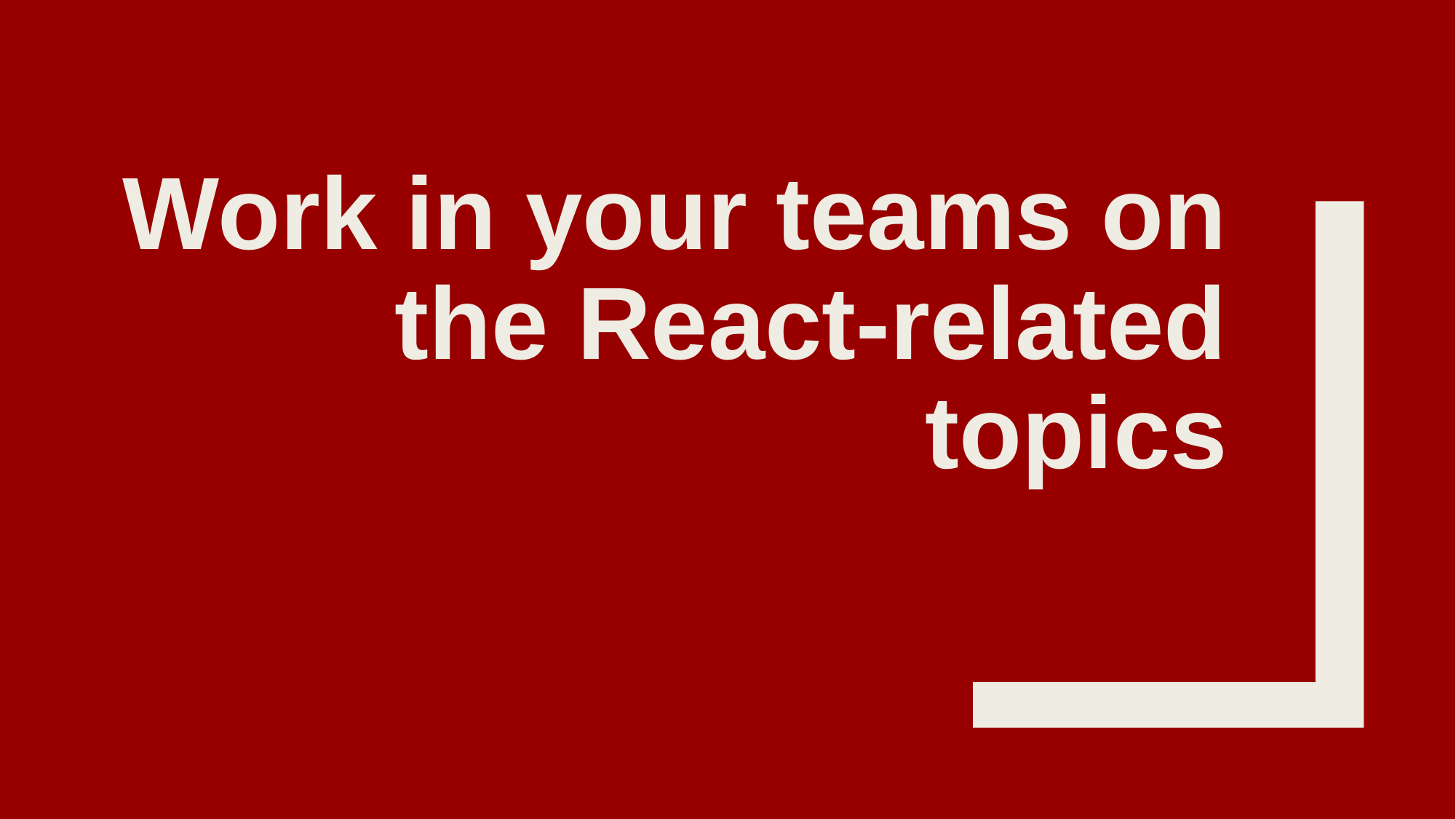

# Work in your teams on the React-related topics